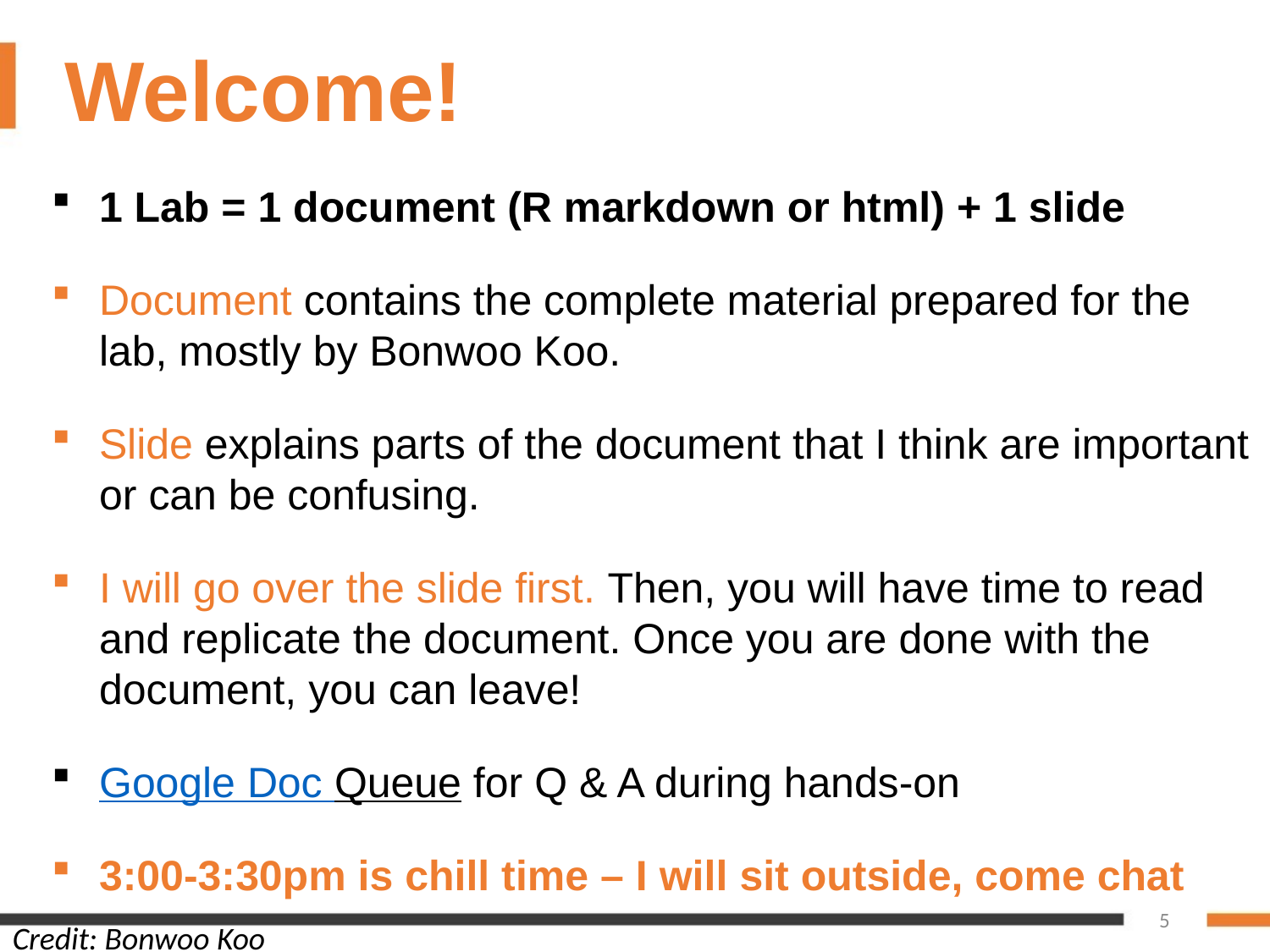

Welcome!
1 Lab = 1 document (R markdown or html) + 1 slide
Document contains the complete material prepared for the lab, mostly by Bonwoo Koo.
Slide explains parts of the document that I think are important or can be confusing.
I will go over the slide first. Then, you will have time to read and replicate the document. Once you are done with the document, you can leave!
Google Doc Queue for Q & A during hands-on
3:00-3:30pm is chill time – I will sit outside, come chat

5
Credit: Bonwoo Koo